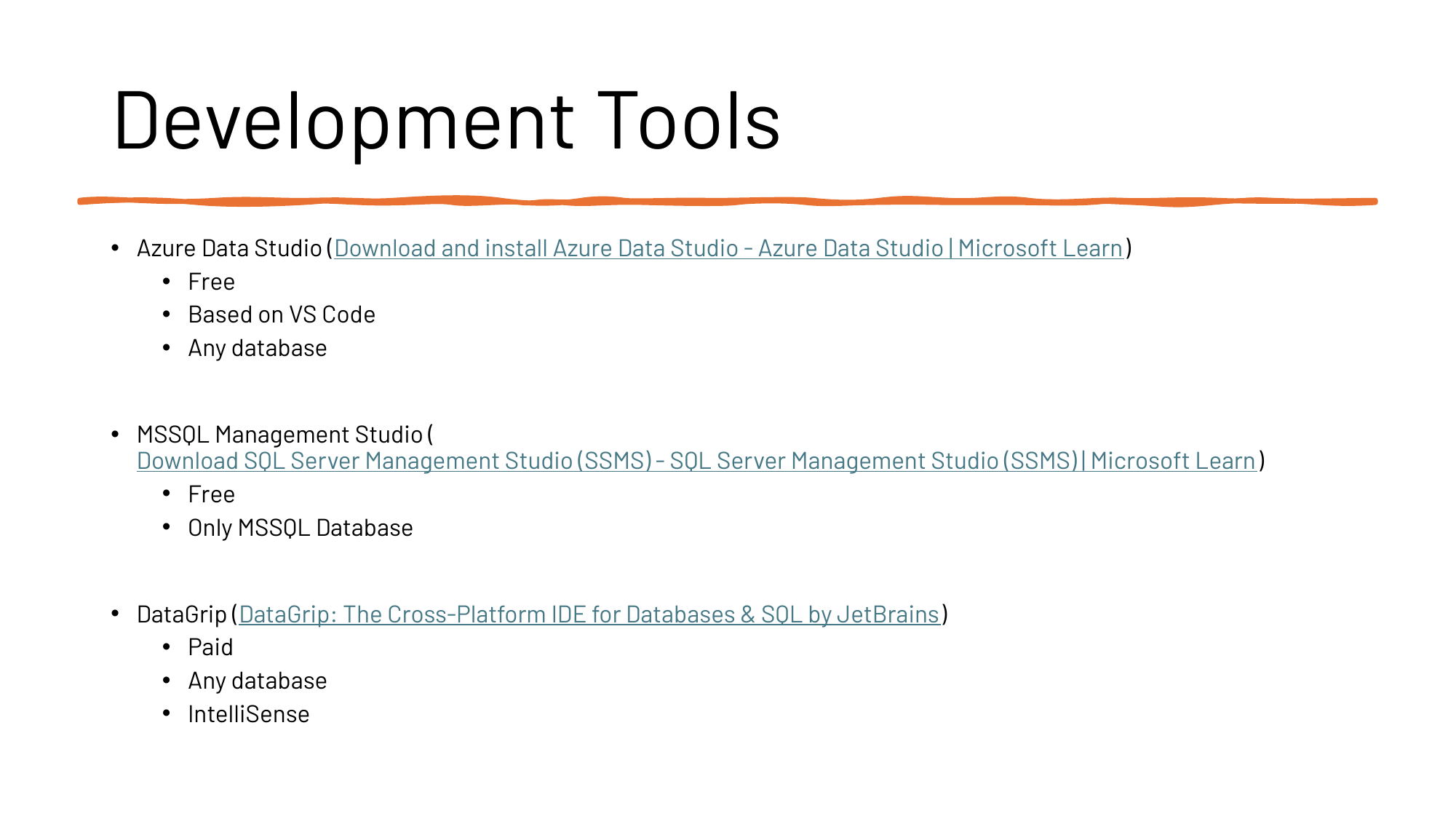

# Development Tools

Azure Data Studio (Download and install Azure Data Studio - Azure Data Studio | Microsoft Learn)
Free
Based on VS Code
Any database

MSSQL Management Studio (Download SQL Server Management Studio (SSMS) - SQL Server Management Studio (SSMS) | Microsoft Learn)
Free
Only MSSQL Database

DataGrip (DataGrip: The Cross-Platform IDE for Databases & SQL by JetBrains)
Paid
Any database
IntelliSense